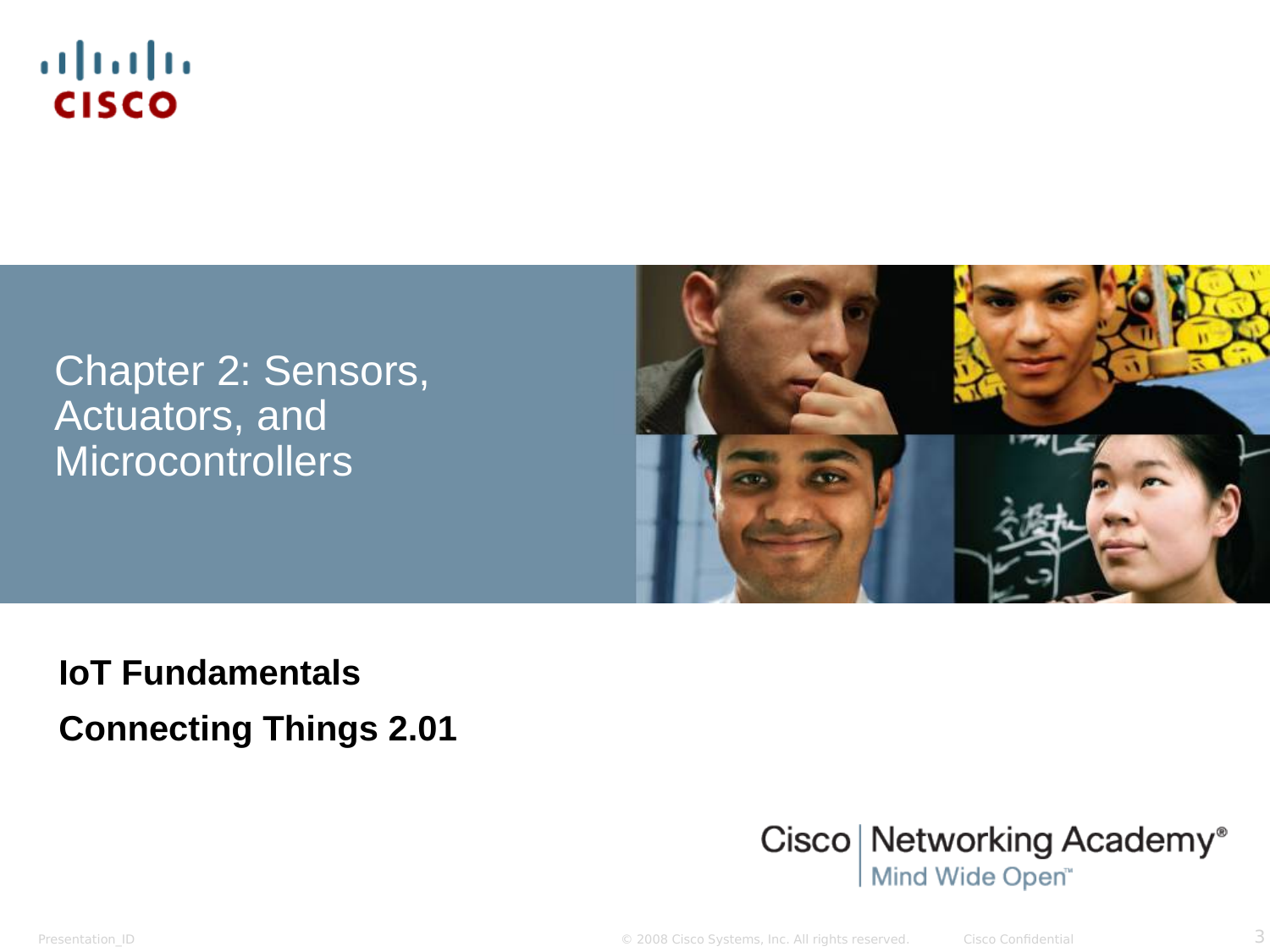

# Chapter 2: Sensors, Actuators, and Microcontrollers
IoT Fundamentals
Connecting Things 2.01